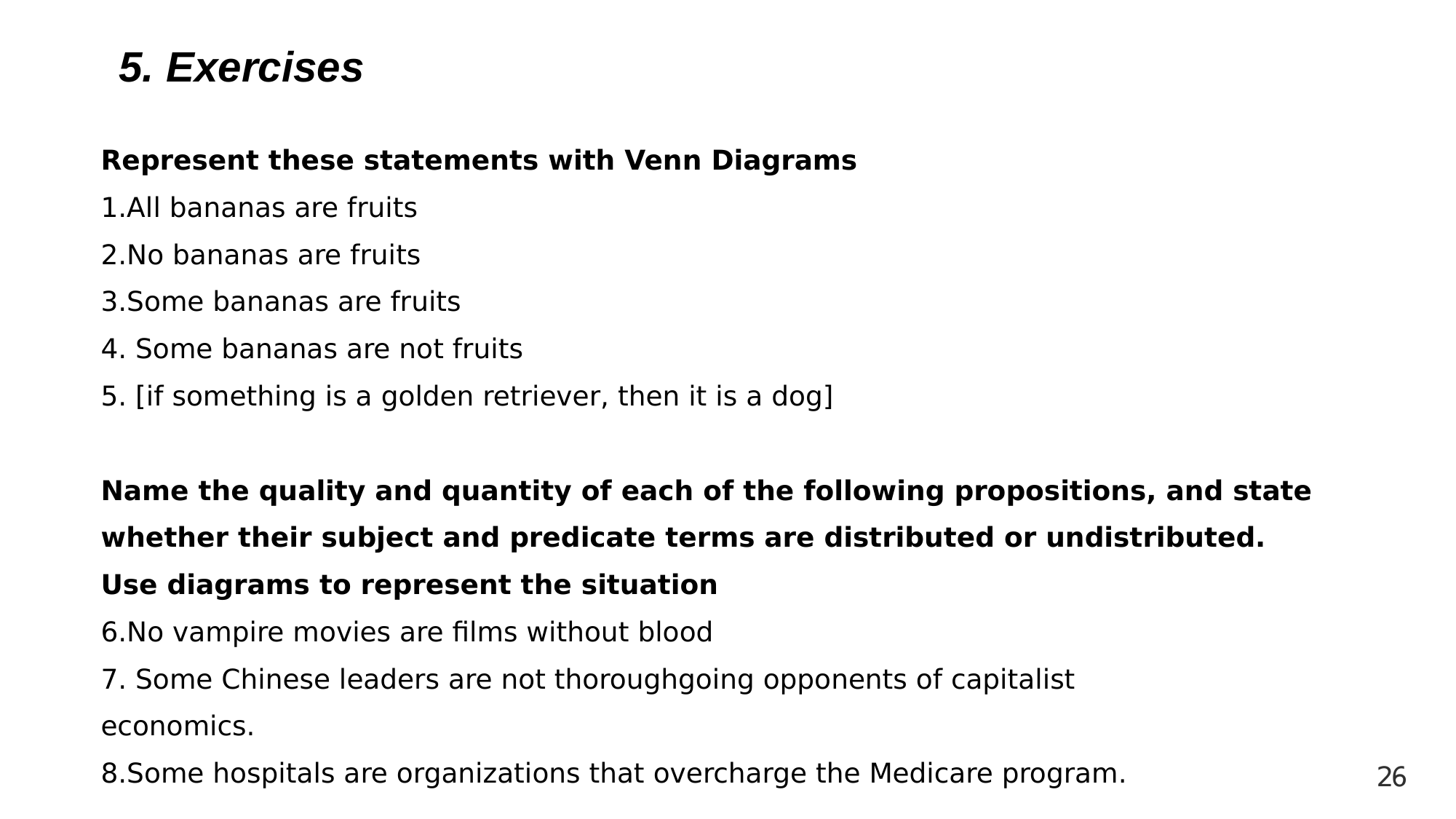

5. Exercises
Represent these statements with Venn Diagrams
1.All bananas are fruits
2.No bananas are fruits
3.Some bananas are fruits
4. Some bananas are not fruits
5. [if something is a golden retriever, then it is a dog]

Name the quality and quantity of each of the following propositions, and state
whether their subject and predicate terms are distributed or undistributed.
Use diagrams to represent the situation
6.No vampire movies are films without blood
7. Some Chinese leaders are not thoroughgoing opponents of capitalist
economics.
8.Some hospitals are organizations that overcharge the Medicare program.
26